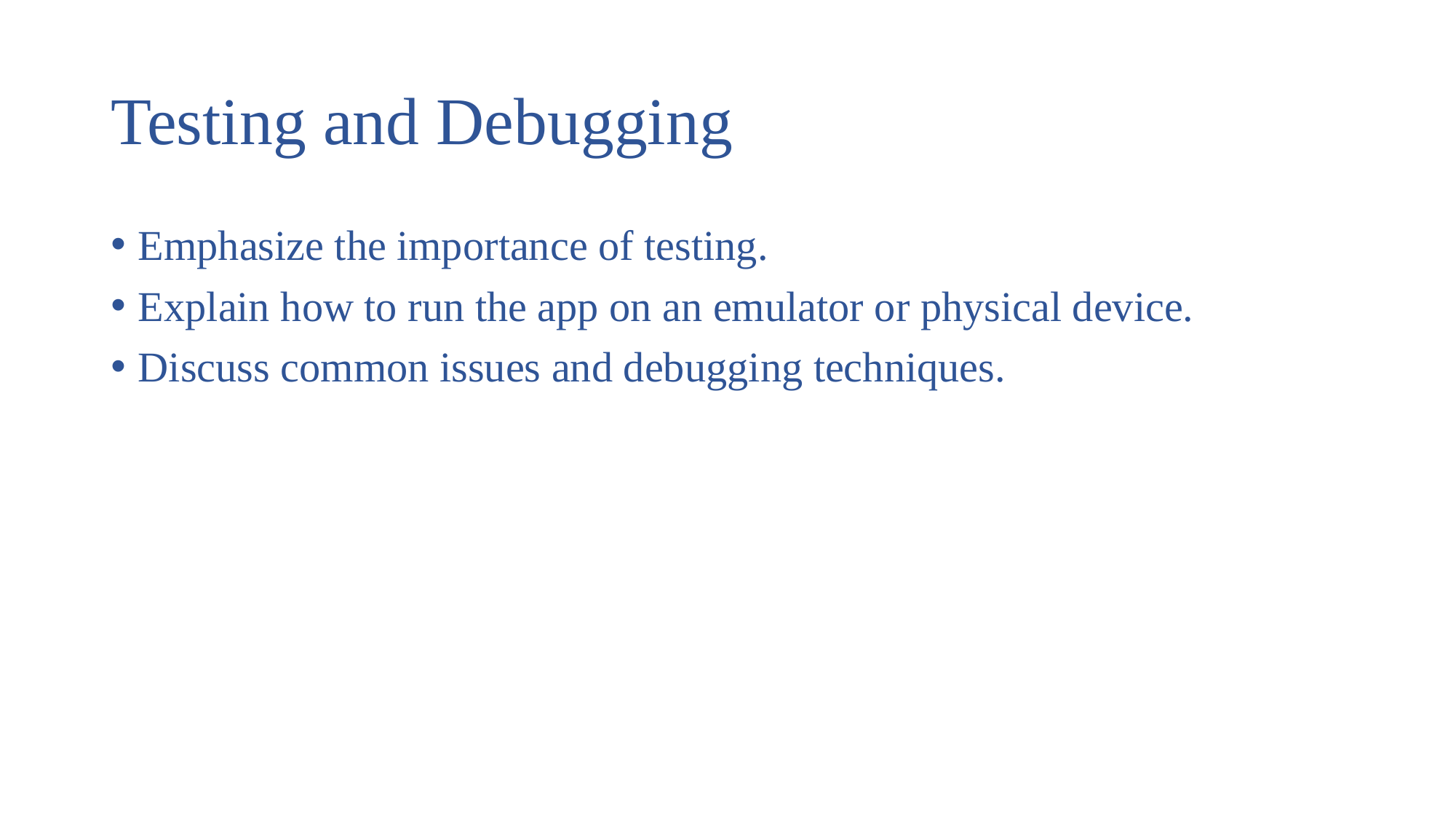

# Testing and Debugging
Emphasize the importance of testing.
Explain how to run the app on an emulator or physical device.
Discuss common issues and debugging techniques.